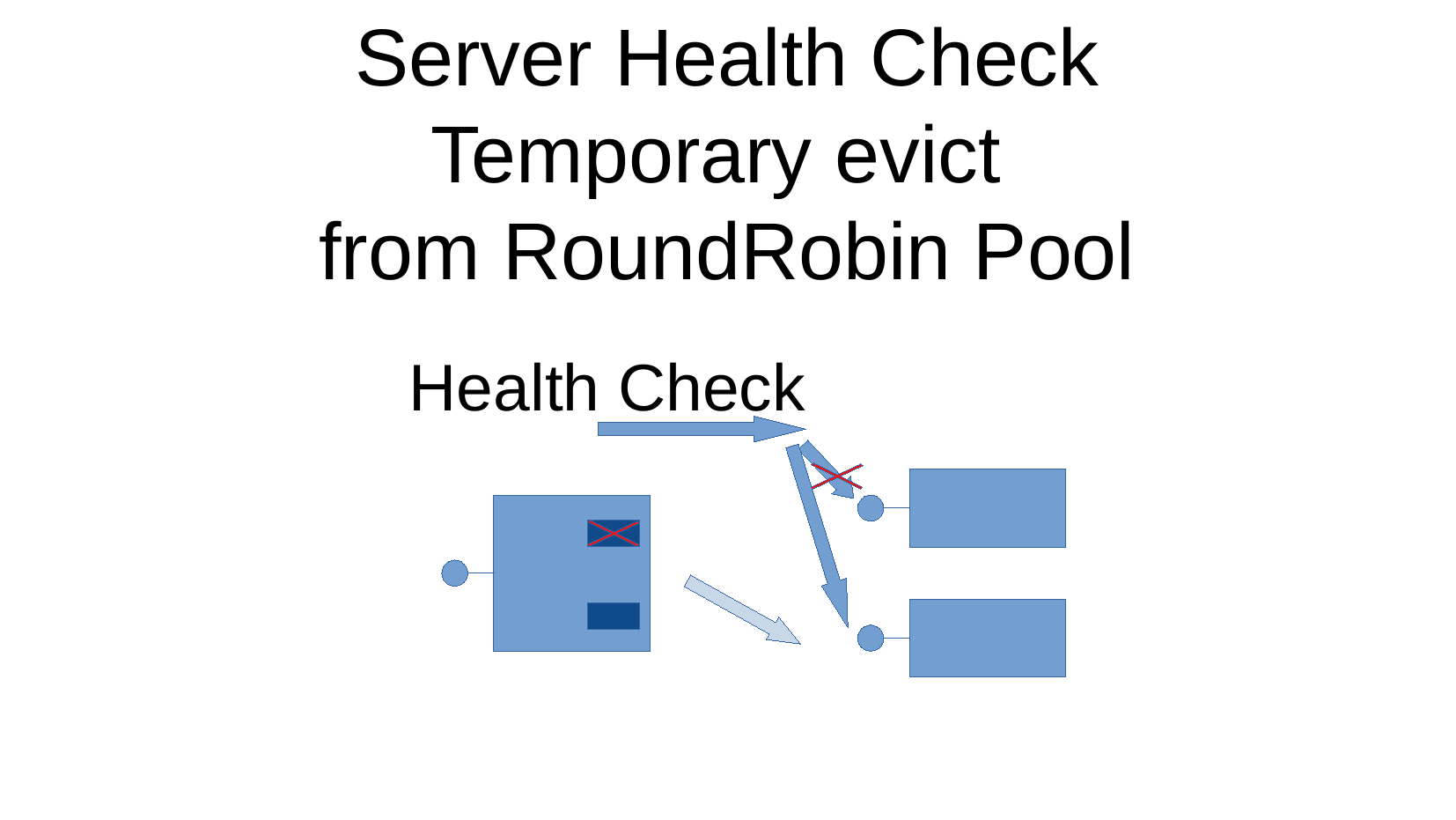

Server Health Check
Temporary evict
from RoundRobin Pool
Health Check